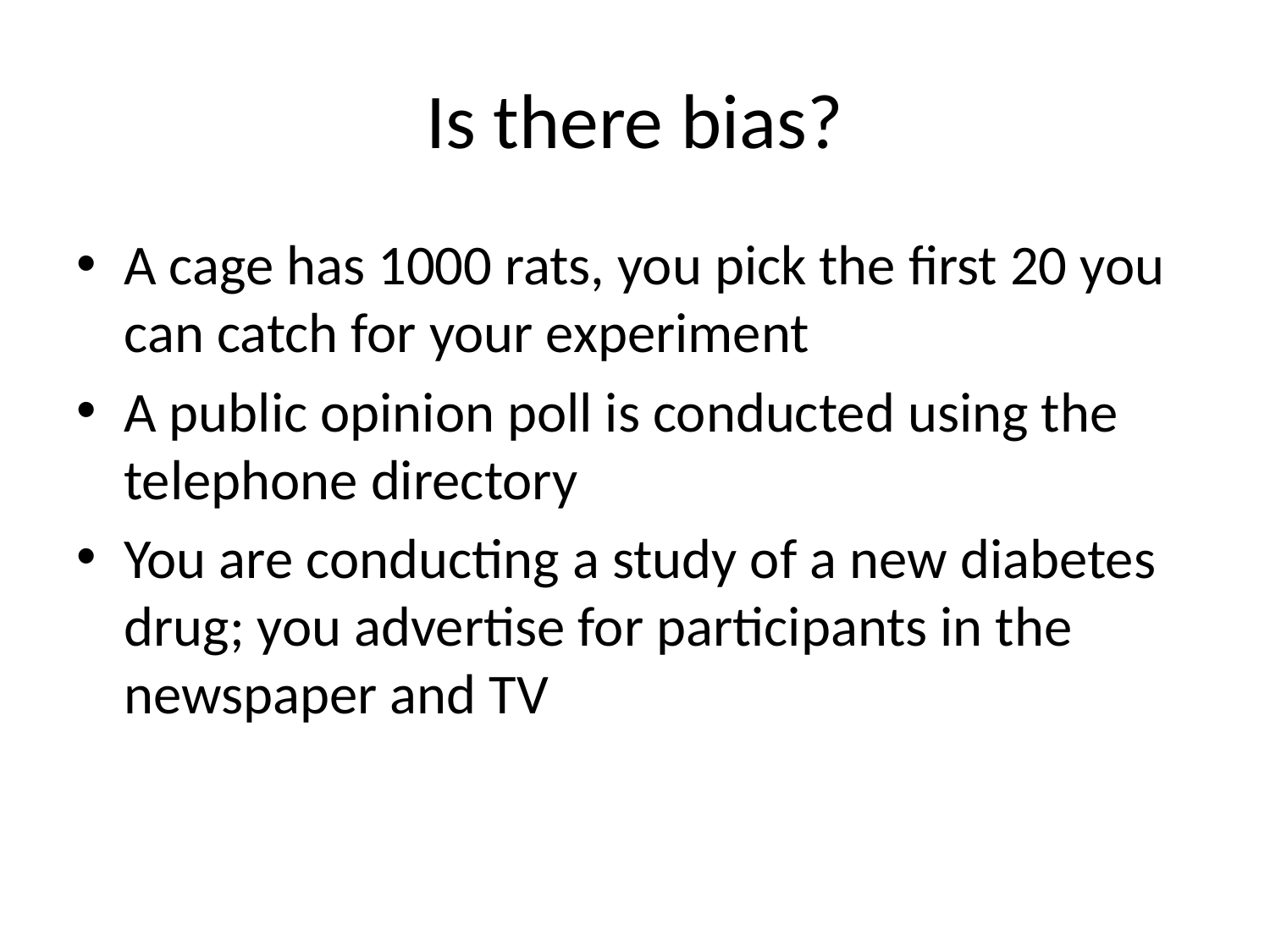

# Is there bias?
A cage has 1000 rats, you pick the first 20 you can catch for your experiment
A public opinion poll is conducted using the telephone directory
You are conducting a study of a new diabetes drug; you advertise for participants in the newspaper and TV